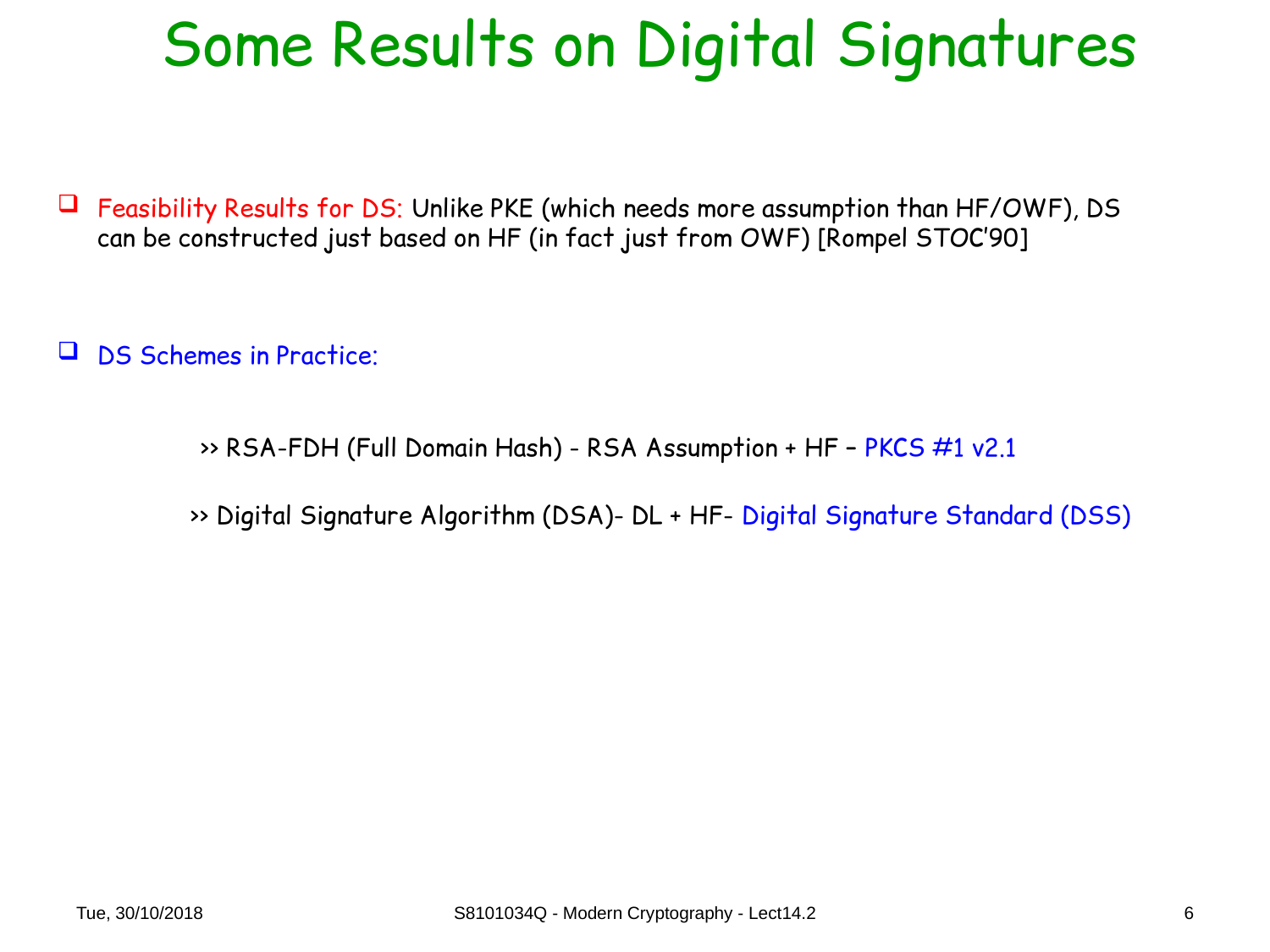

Some Results on Digital Signatures
Feasibility Results for DS: Unlike PKE (which needs more assumption than HF/OWF), DS can be constructed just based on HF (in fact just from OWF) [Rompel STOC’90]
DS Schemes in Practice:
>> RSA-FDH (Full Domain Hash) - RSA Assumption + HF – PKCS #1 v2.1
>> Digital Signature Algorithm (DSA)- DL + HF- Digital Signature Standard (DSS)
Tue, 30/10/2018
S8101034Q - Modern Cryptography - Lect14.2
6